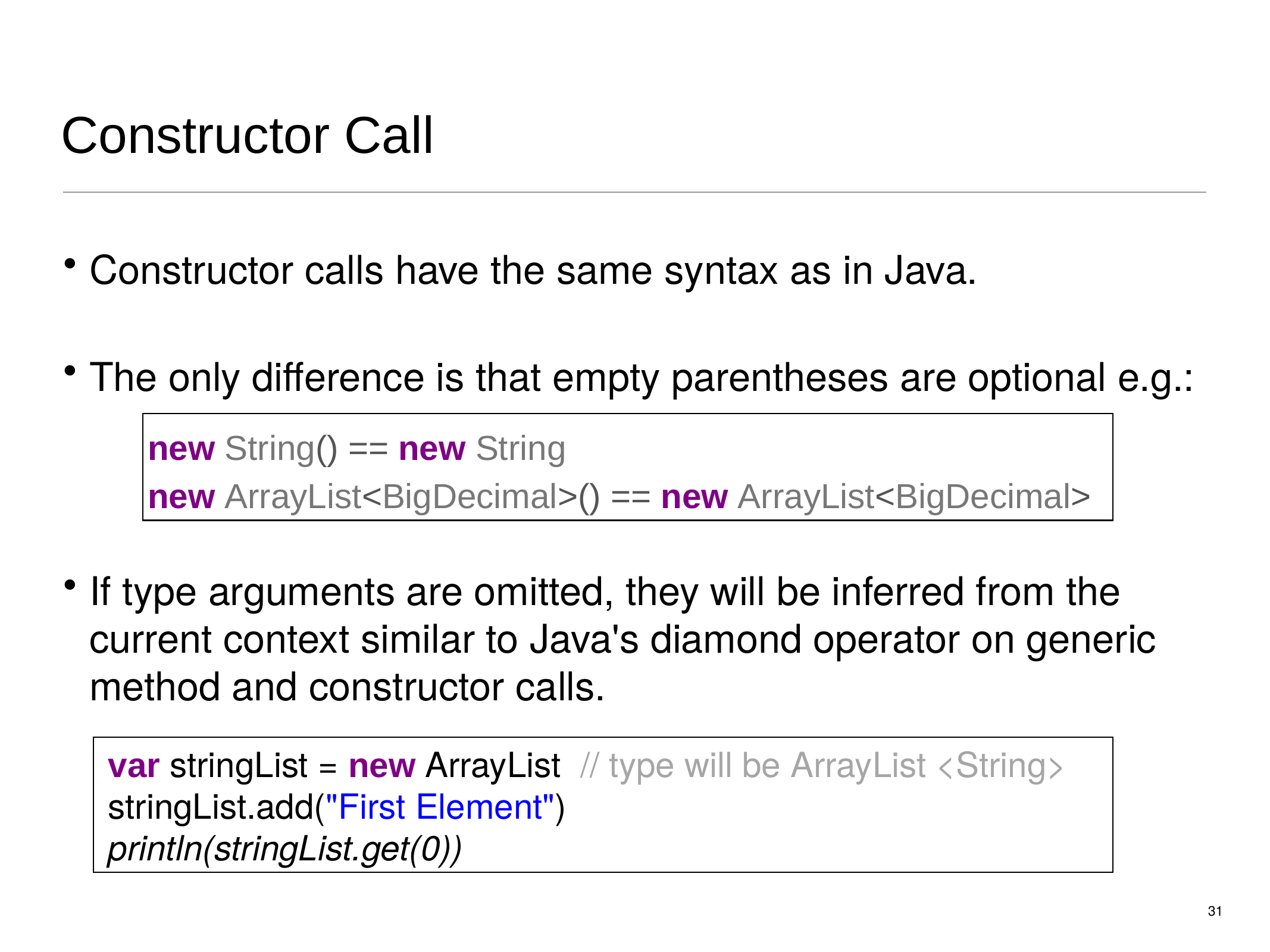

# Constructor Call
Constructor calls have the same syntax as in Java.
The only difference is that empty parentheses are optional e.g.:

If type arguments are omitted, they will be inferred from the current context similar to Java's diamond operator on generic method and constructor calls.
new String() == new String
new ArrayList<BigDecimal>() == new ArrayList<BigDecimal>
 var stringList = new ArrayList  // type will be ArrayList <String>
 stringList.add("First Element")
 println(stringList.get(0))
31